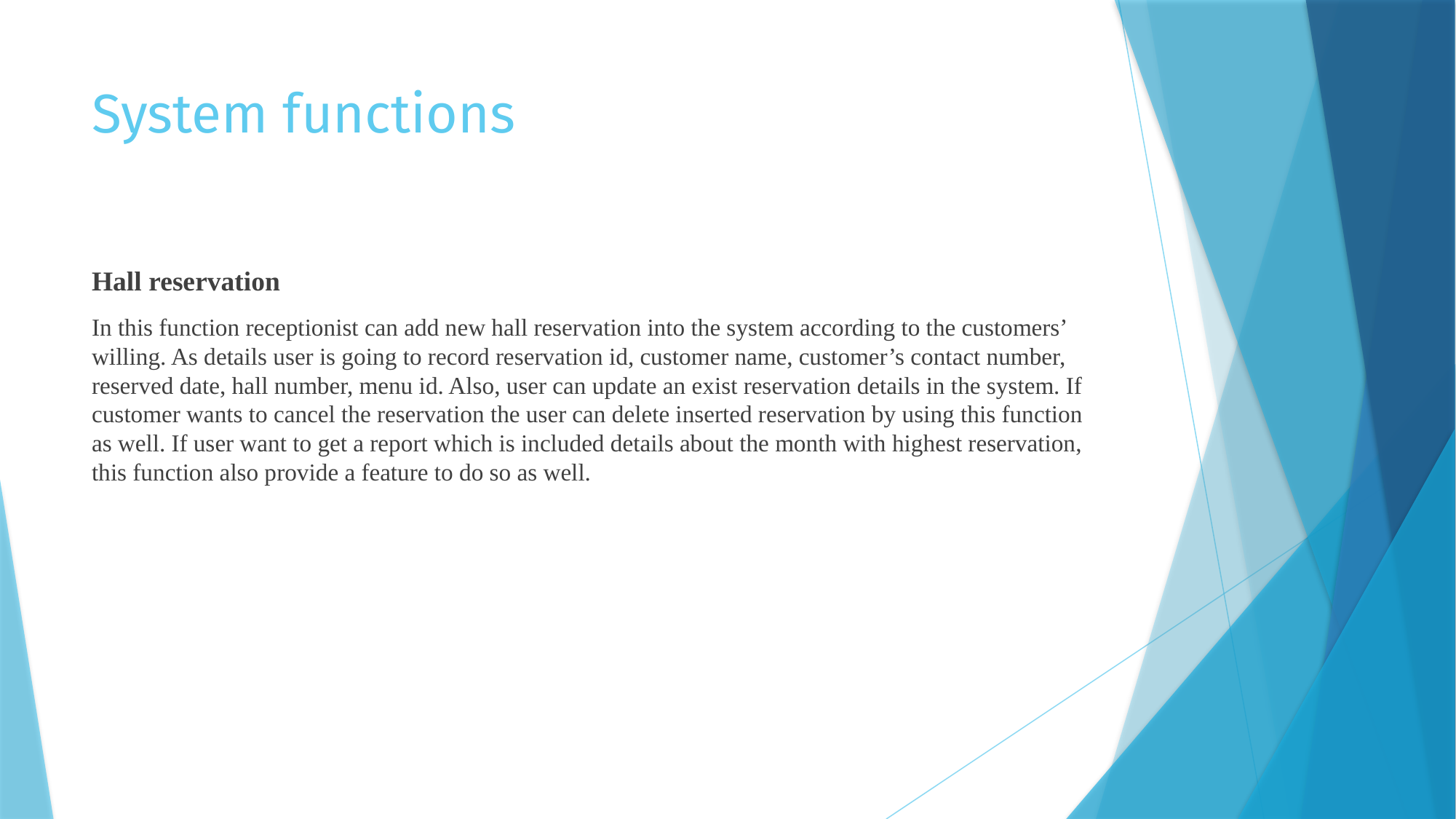

# System functions
Hall reservation
In this function receptionist can add new hall reservation into the system according to the customers’ willing. As details user is going to record reservation id, customer name, customer’s contact number, reserved date, hall number, menu id. Also, user can update an exist reservation details in the system. If customer wants to cancel the reservation the user can delete inserted reservation by using this function as well. If user want to get a report which is included details about the month with highest reservation, this function also provide a feature to do so as well.